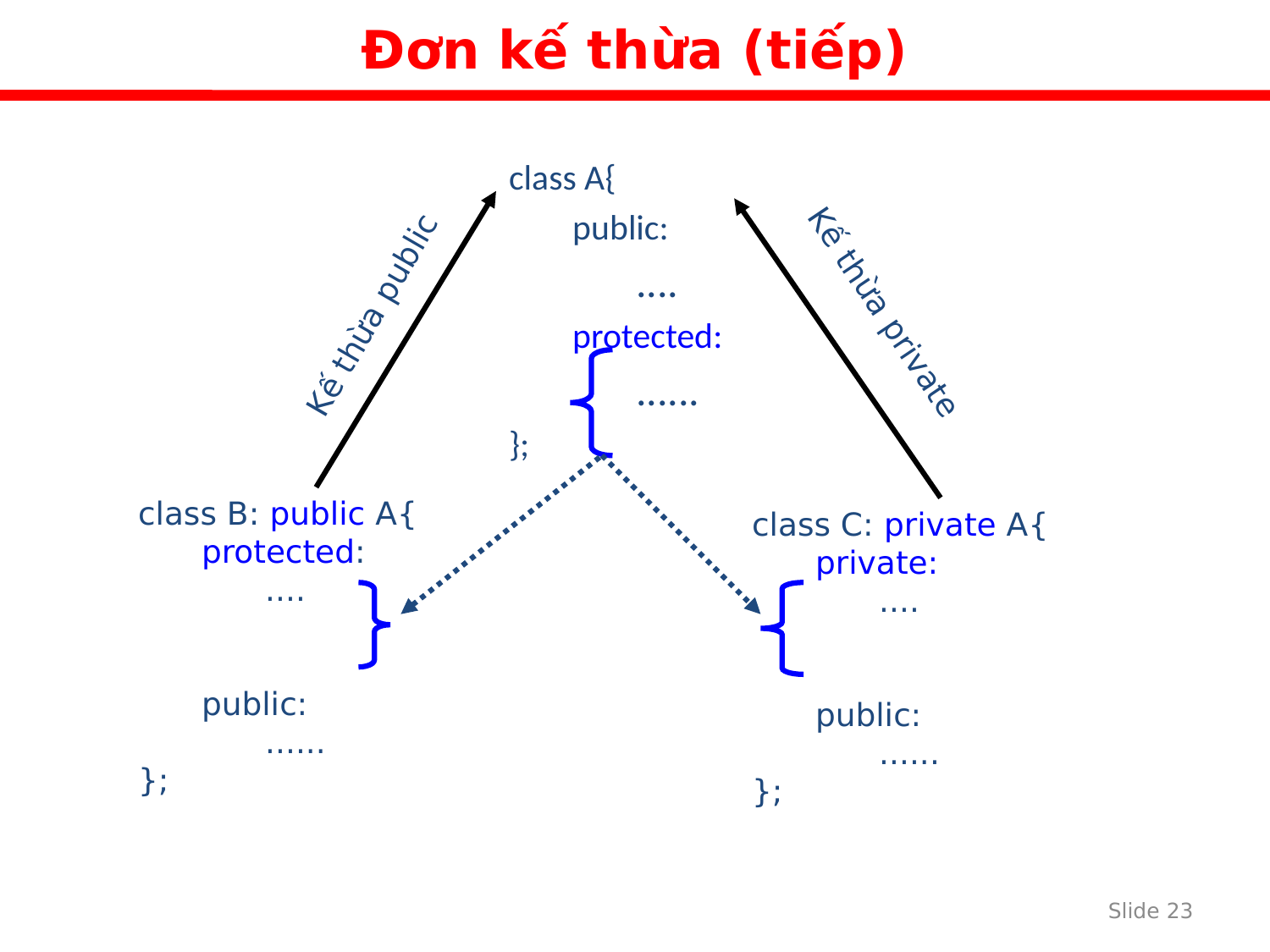

Đơn kế thừa (tiếp)

class A{
public:
....
protected:
......
};

Kế thừa private
Kế thừa public

class B: public A{
protected:
....

public:
......
};
class C: private A{
private:
....

public:
......
};

Slide 23